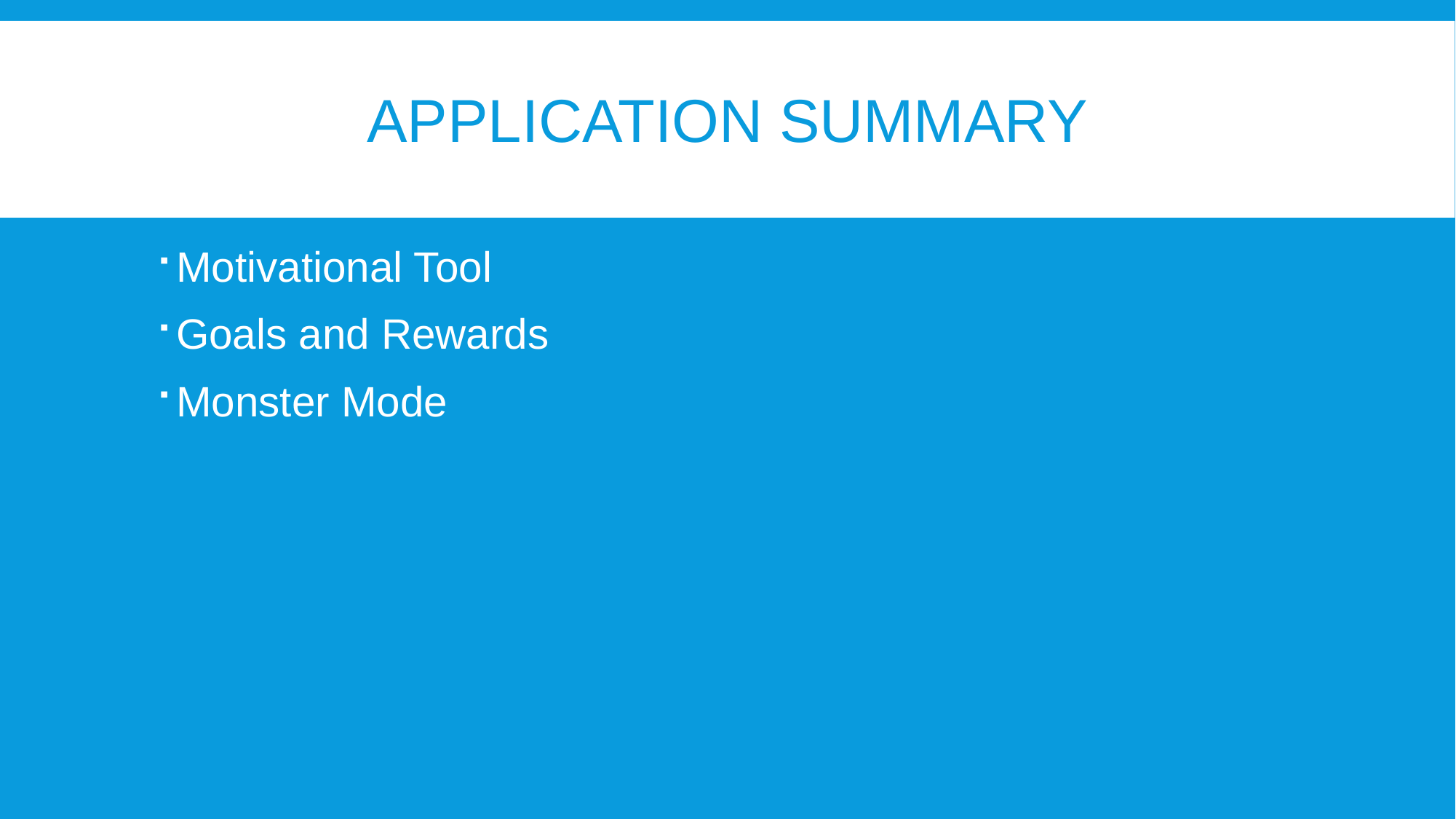

# Application Summary
Motivational Tool
Goals and Rewards
Monster Mode